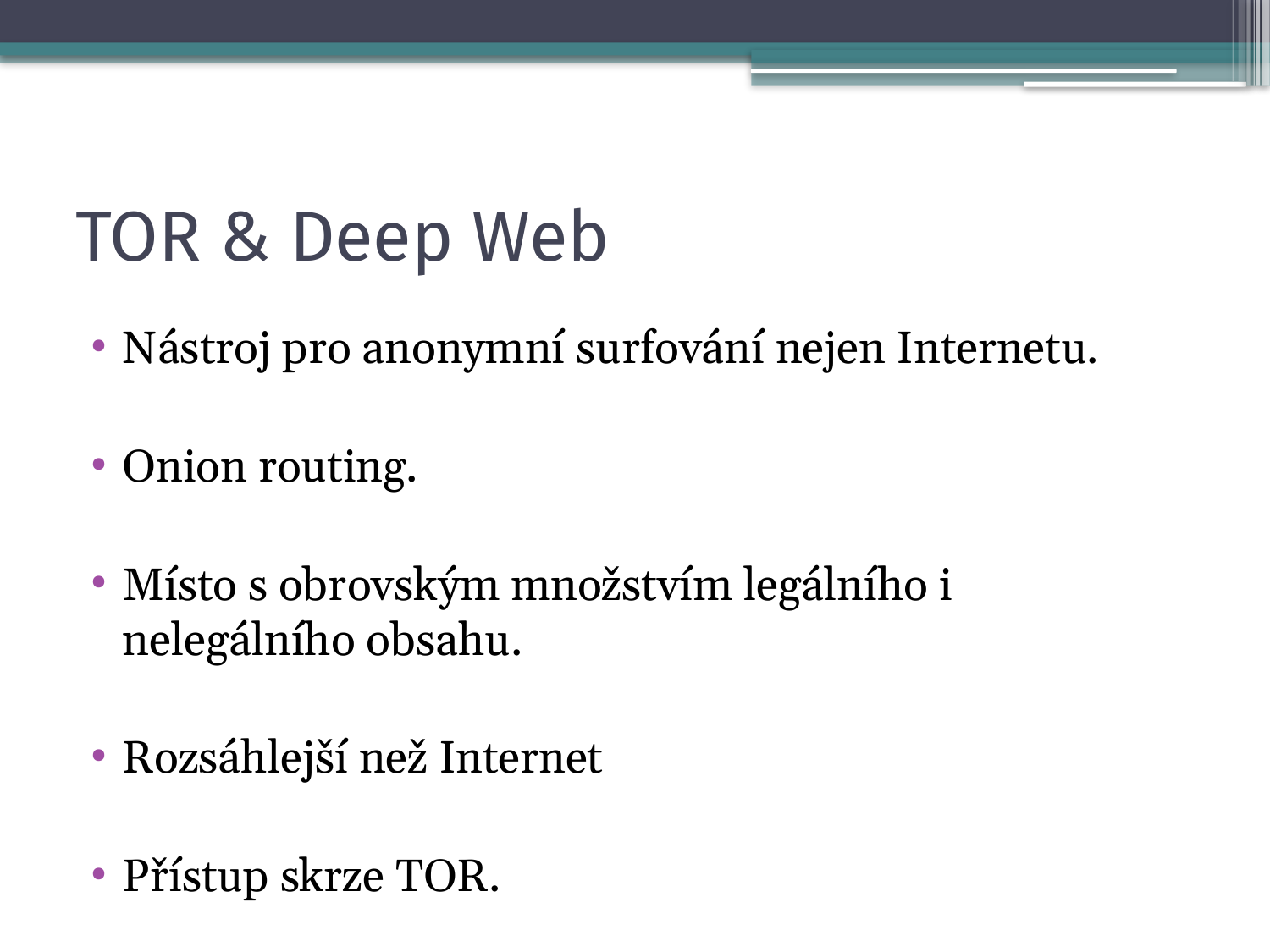

# TOR & Deep Web
Nástroj pro anonymní surfování nejen Internetu.

Onion routing.

Místo s obrovským množstvím legálního i nelegálního obsahu.

Rozsáhlejší než Internet

Přístup skrze TOR.